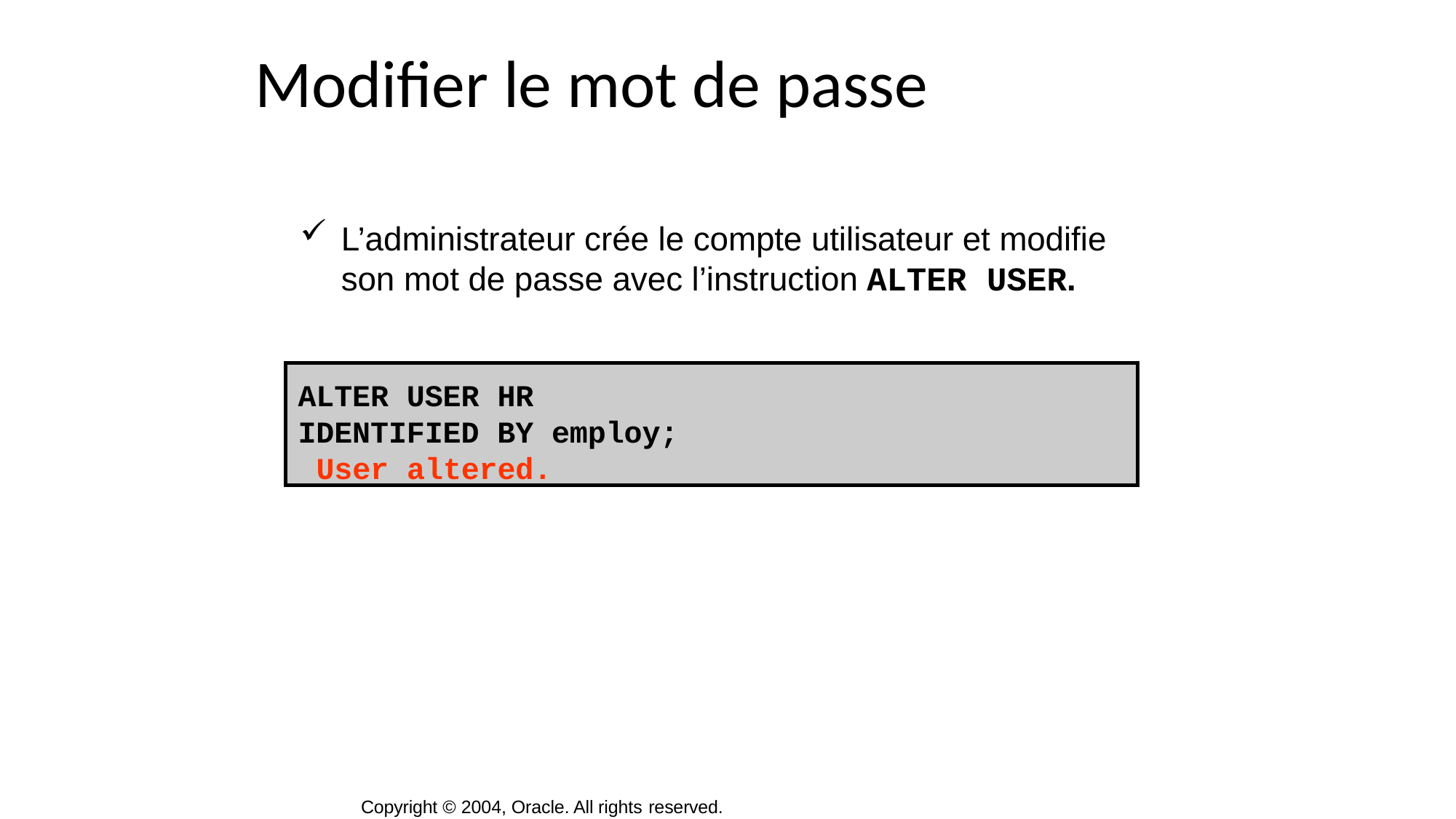

# Modifier le mot de passe
L’administrateur crée le compte utilisateur et modifie son mot de passe avec l’instruction ALTER USER.
ALTER USER HR
IDENTIFIED BY employ;  User altered.
Copyright © 2004, Oracle. All rights reserved.